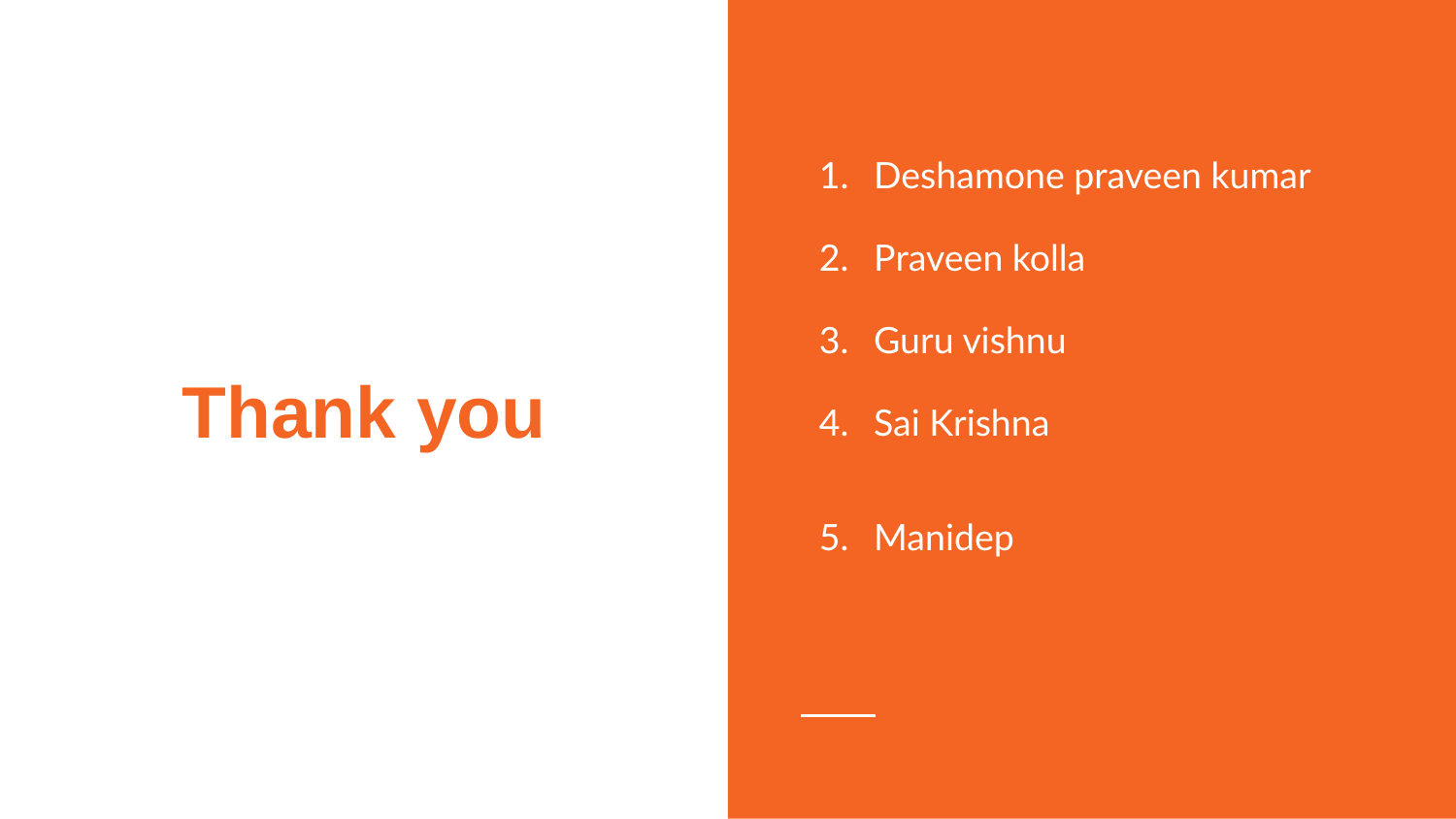

Deshamone praveen kumar
Praveen kolla
Guru vishnu
Sai Krishna
Manidep

# Thank you